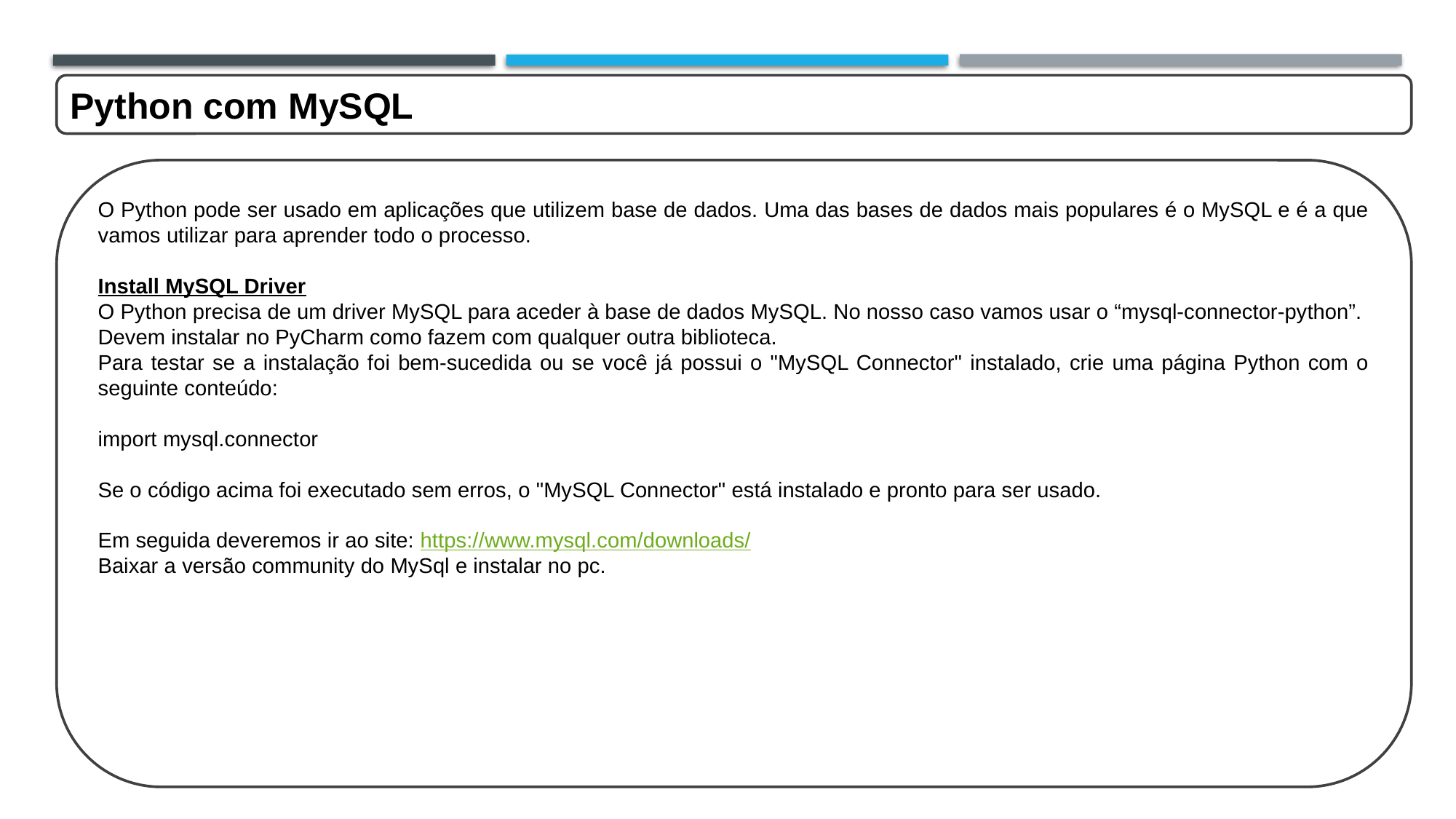

Python com MySQL
O Python pode ser usado em aplicações que utilizem base de dados. Uma das bases de dados mais populares é o MySQL e é a que vamos utilizar para aprender todo o processo.

Install MySQL Driver
O Python precisa de um driver MySQL para aceder à base de dados MySQL. No nosso caso vamos usar o “mysql-connector-python”.
Devem instalar no PyCharm como fazem com qualquer outra biblioteca.
Para testar se a instalação foi bem-sucedida ou se você já possui o "MySQL Connector" instalado, crie uma página Python com o seguinte conteúdo:

import mysql.connector

Se o código acima foi executado sem erros, o "MySQL Connector" está instalado e pronto para ser usado.

Em seguida deveremos ir ao site: https://www.mysql.com/downloads/
Baixar a versão community do MySql e instalar no pc.